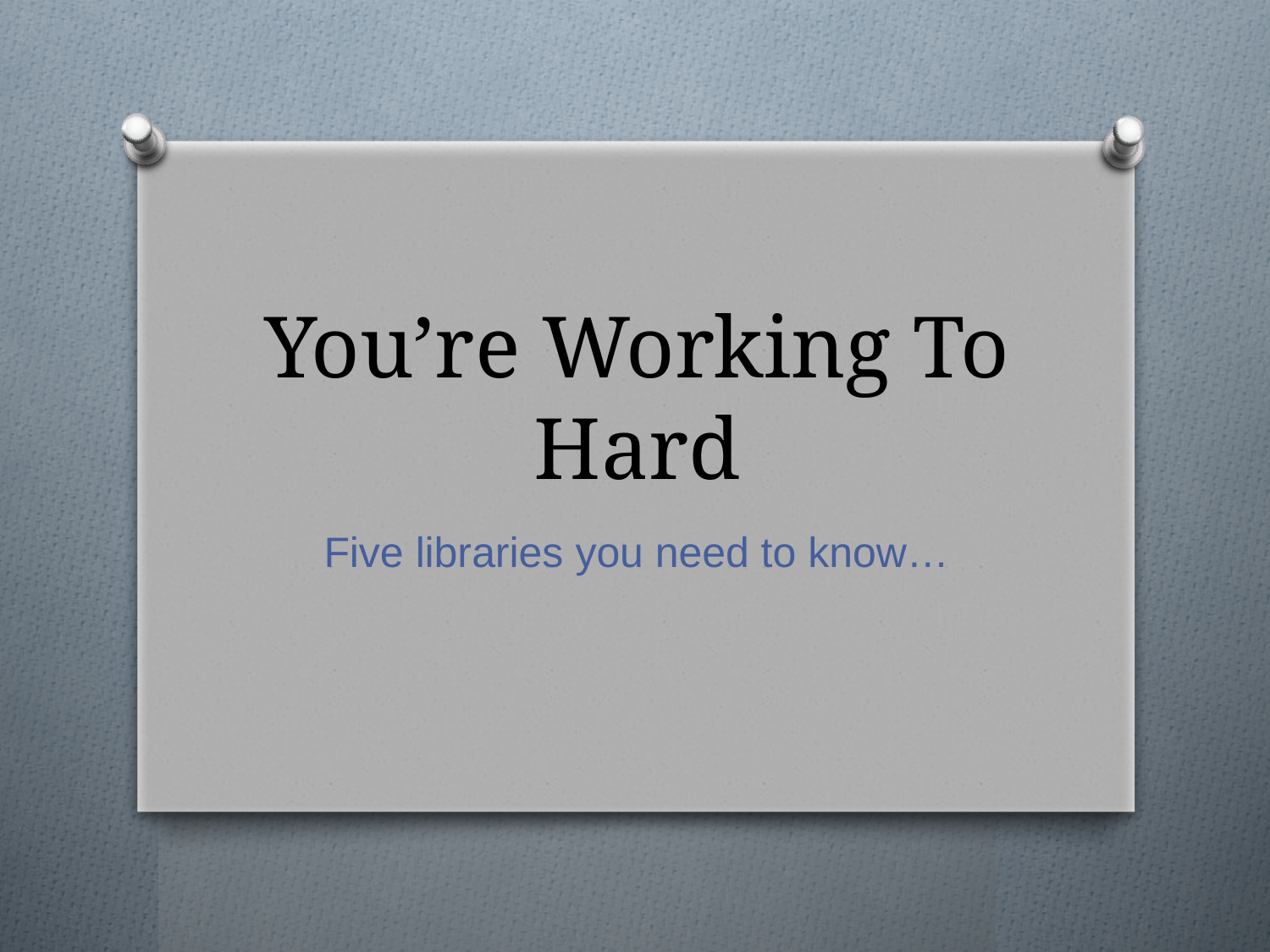

# You’re Working To Hard
Five libraries you need to know…